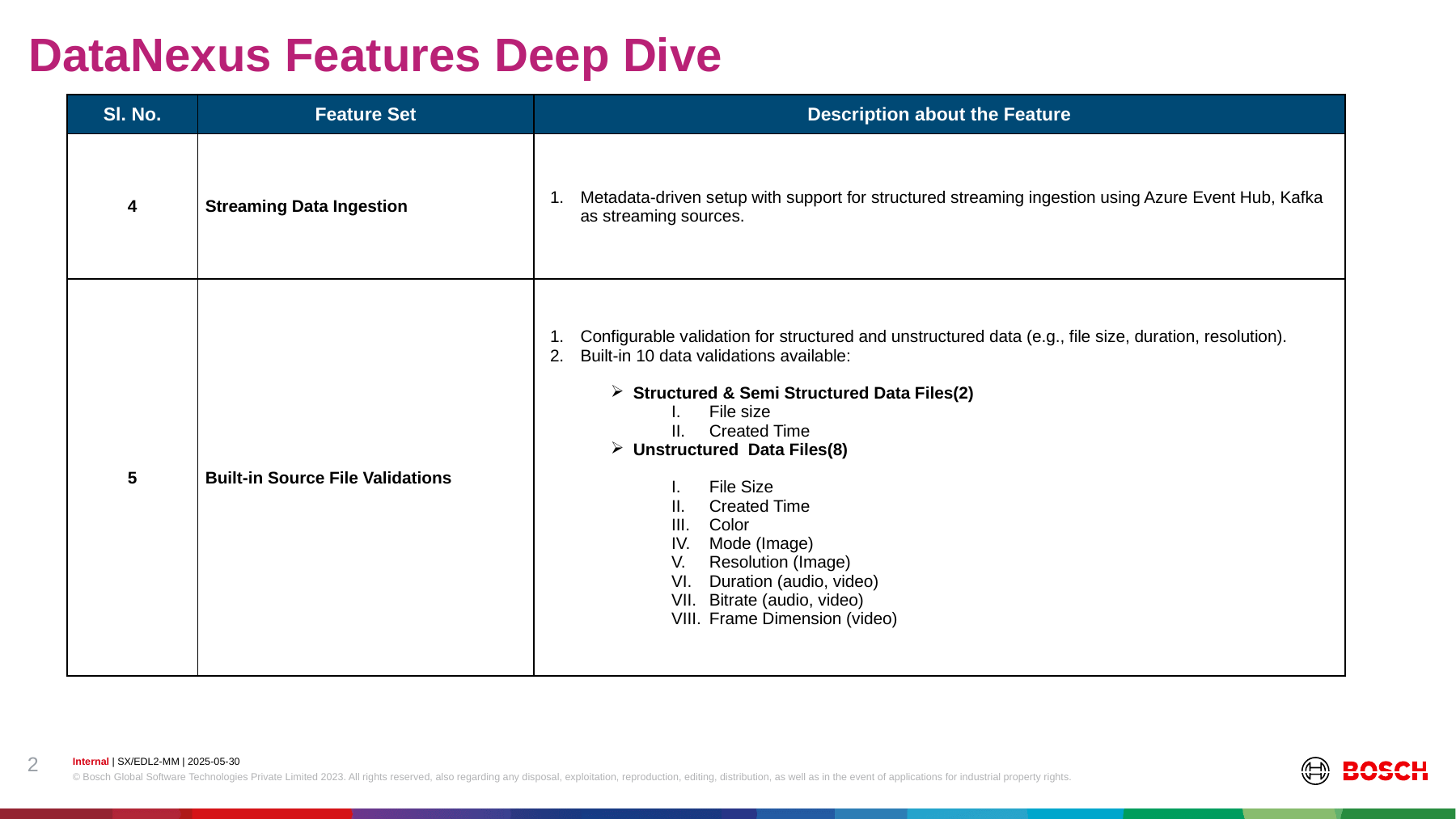

DataNexus Features Deep Dive
| Sl. No. | Feature Set | Description about the Feature |
| --- | --- | --- |
| 4 | Streaming Data Ingestion | Metadata-driven setup with support for structured streaming ingestion using Azure Event Hub, Kafka as streaming sources. |
| 5 | Built-in Source File Validations | Configurable validation for structured and unstructured data (e.g., file size, duration, resolution). Built-in 10 data validations available: Structured & Semi Structured Data Files(2) File size​ Created Time Unstructured Data Files(8) File Size Created Time Color Mode (Image) Resolution (Image) Duration (audio, video) Bitrate (audio, video) Frame Dimension (video) |

2